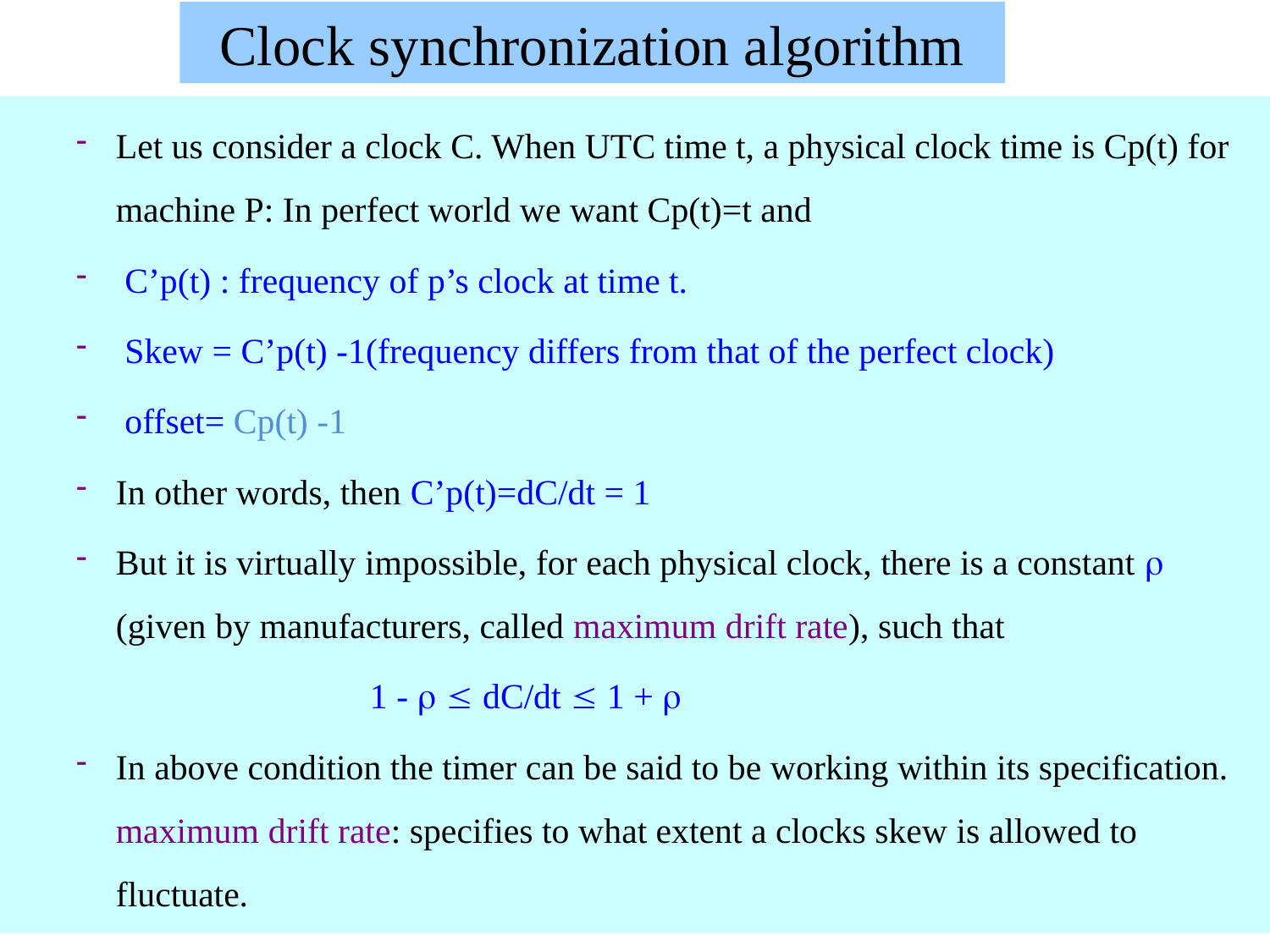

Clock synchronization algorithm
Let us consider a clock C. When UTC time t, a physical clock time is Cp(t) for machine P: In perfect world we want Cp(t)=t and
 C’p(t) : frequency of p’s clock at time t.
 Skew = C’p(t) -1(frequency differs from that of the perfect clock)
 offset= Cp(t) -1
In other words, then C’p(t)=dC/dt = 1
But it is virtually impossible, for each physical clock, there is a constant ρ (given by manufacturers, called maximum drift rate), such that
			1 - ρ ≤ dC/dt ≤ 1 + ρ
In above condition the timer can be said to be working within its specification.   maximum drift rate: specifies to what extent a clocks skew is allowed to fluctuate.

Distributed Systems
12